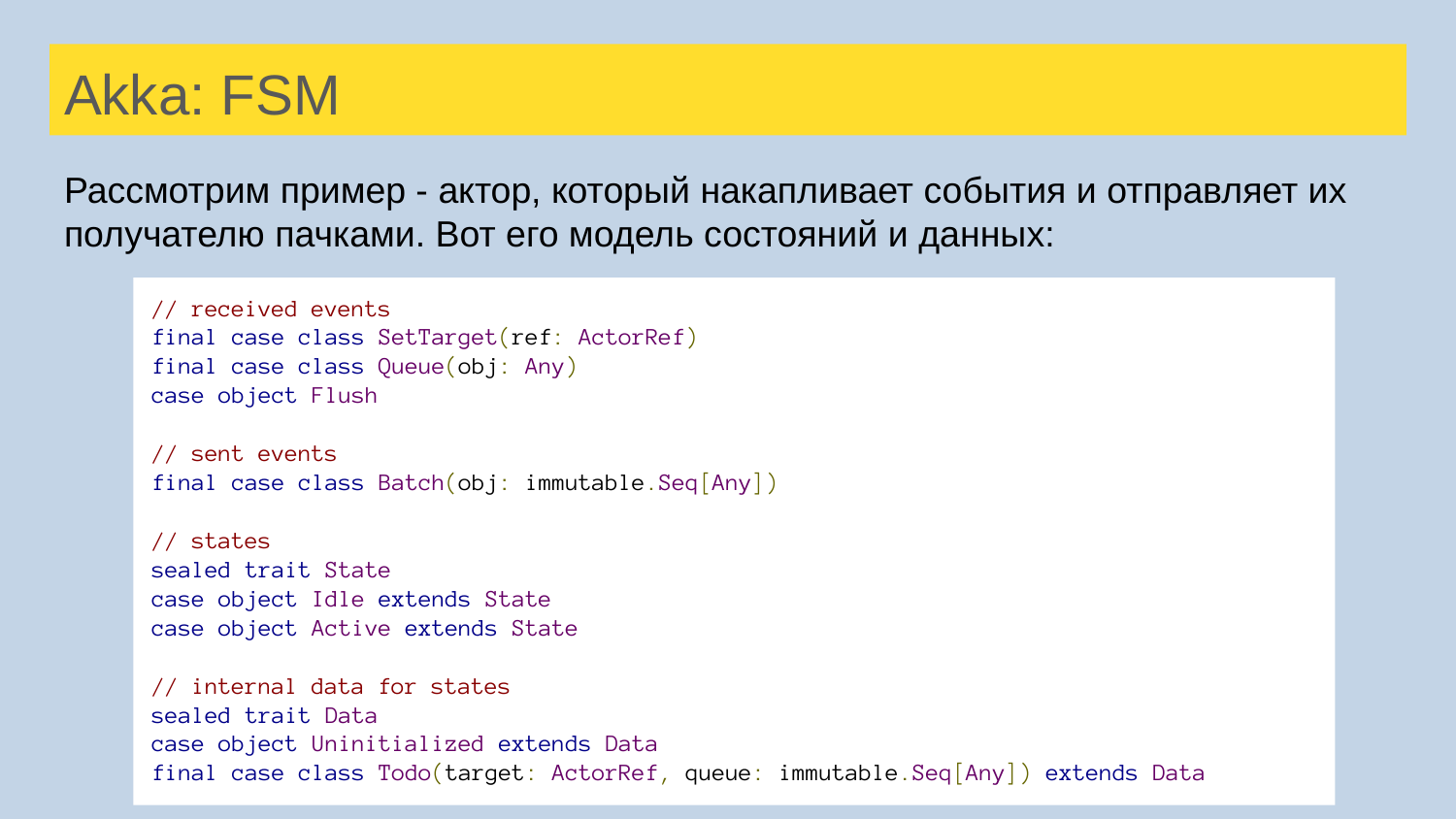

# Akka: FSM
Рассмотрим пример - актор, который накапливает события и отправляет их получателю пачками. Вот его модель состояний и данных:

// received events
final case class SetTarget(ref: ActorRef)
final case class Queue(obj: Any)
case object Flush
// sent events
final case class Batch(obj: immutable.Seq[Any])

// states
sealed trait State
case object Idle extends State
case object Active extends State
// internal data for states
sealed trait Data
case object Uninitialized extends Data
final case class Todo(target: ActorRef, queue: immutable.Seq[Any]) extends Data